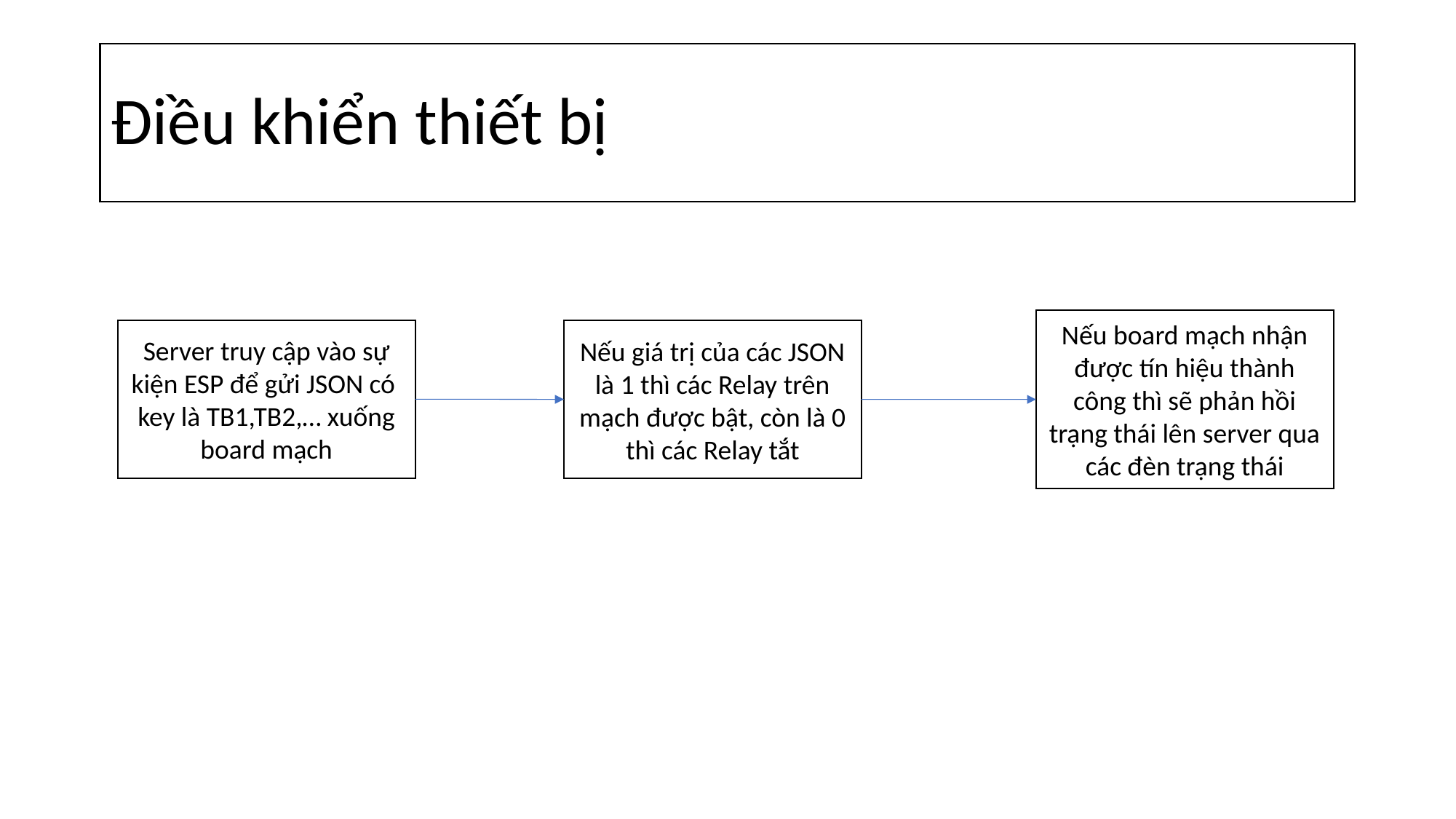

# Điều khiển thiết bị
Nếu board mạch nhận được tín hiệu thành công thì sẽ phản hồi trạng thái lên server qua các đèn trạng thái
Server truy cập vào sự kiện ESP để gửi JSON có  key là TB1,TB2,… xuống board mạch
Nếu giá trị của các JSON là 1 thì các Relay trên mạch được bật, còn là 0 thì các Relay tắt